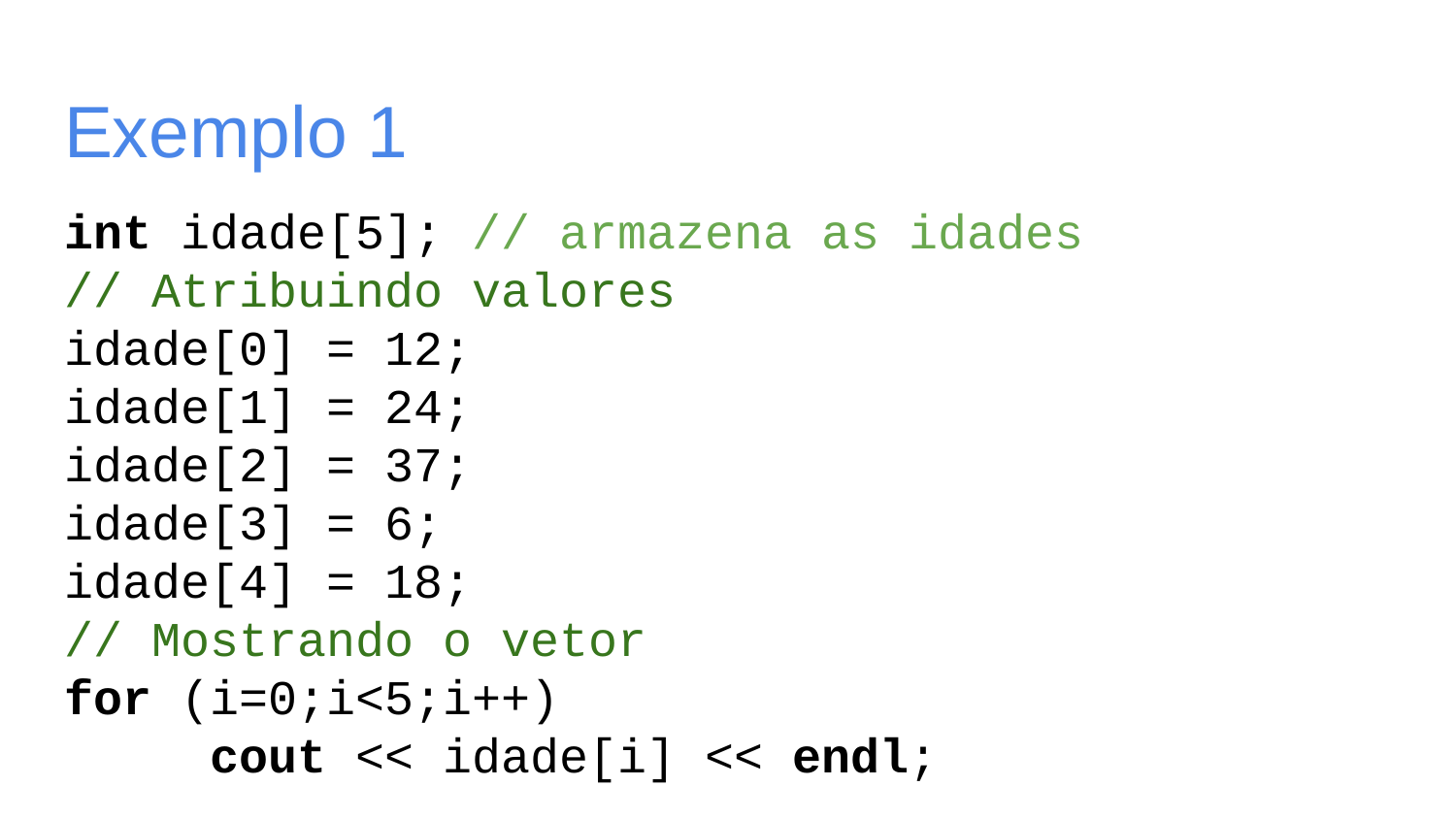

# Exemplo 1
int idade[5]; // armazena as idades
// Atribuindo valores
idade[0] = 12;
idade[1] = 24;
idade[2] = 37;
idade[3] = 6;
idade[4] = 18;
// Mostrando o vetor
for (i=0;i<5;i++)
	cout << idade[i] << endl;